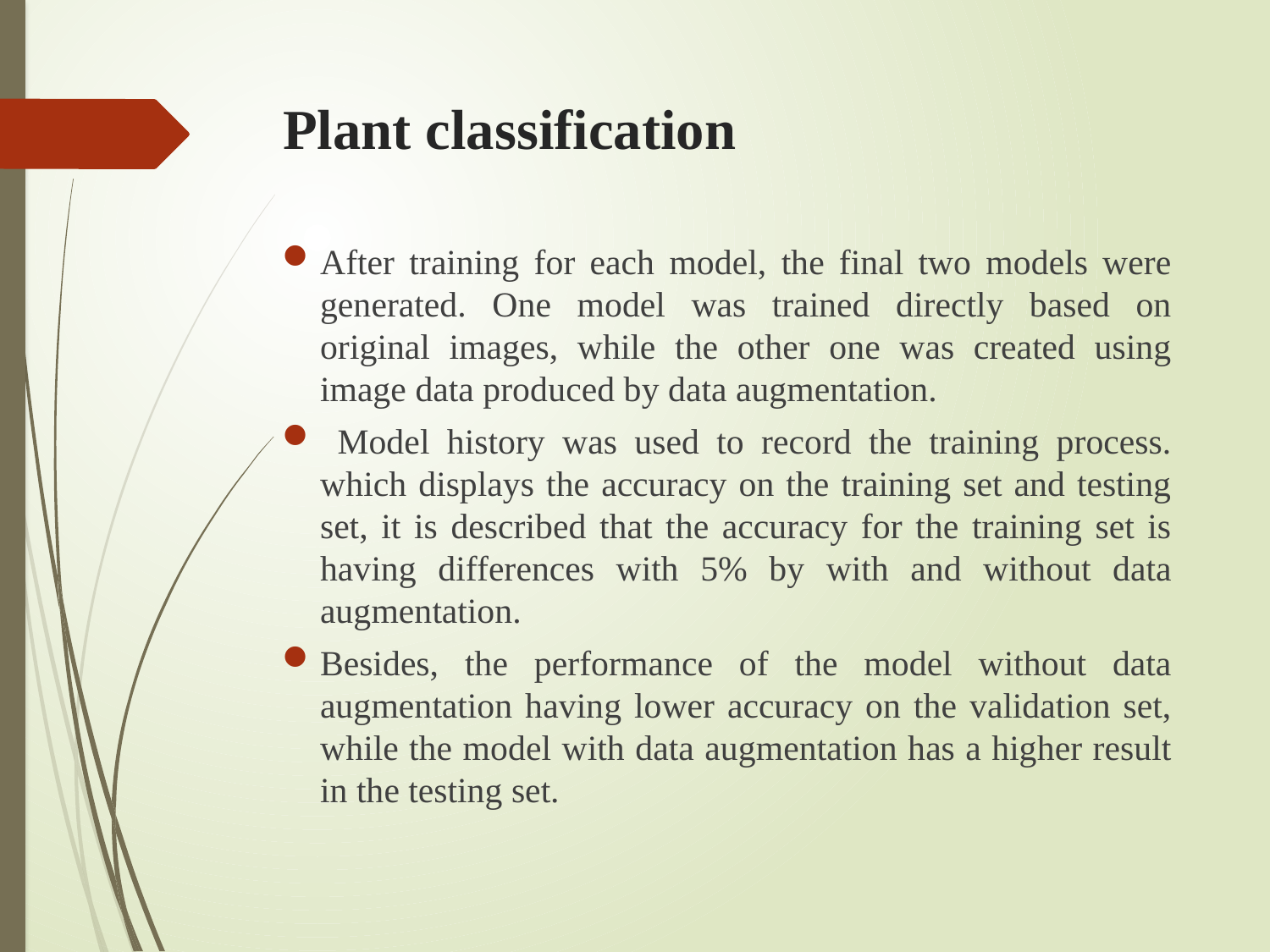

# Plant classification
After training for each model, the final two models were generated. One model was trained directly based on original images, while the other one was created using image data produced by data augmentation.
 Model history was used to record the training process. which displays the accuracy on the training set and testing set, it is described that the accuracy for the training set is having differences with 5% by with and without data augmentation.
Besides, the performance of the model without data augmentation having lower accuracy on the validation set, while the model with data augmentation has a higher result in the testing set.